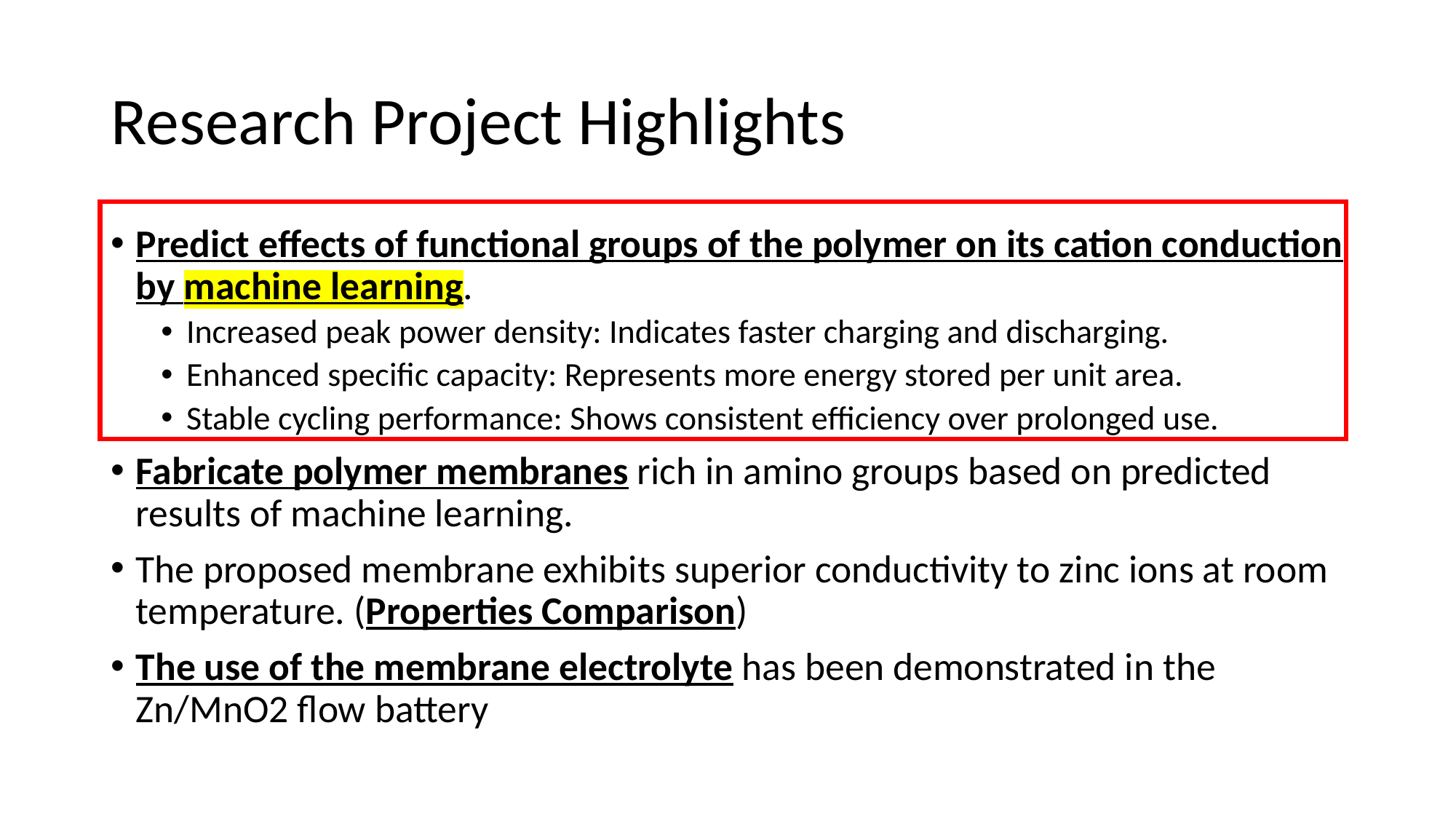

# Research Project Highlights

Predict effects of functional groups of the polymer on its cation conduction by machine learning.
Increased peak power density: Indicates faster charging and discharging.
Enhanced specific capacity: Represents more energy stored per unit area.
Stable cycling performance: Shows consistent efficiency over prolonged use.
Fabricate polymer membranes rich in amino groups based on predicted results of machine learning.
The proposed membrane exhibits superior conductivity to zinc ions at room temperature. (Properties Comparison)
The use of the membrane electrolyte has been demonstrated in the Zn/MnO2 flow battery